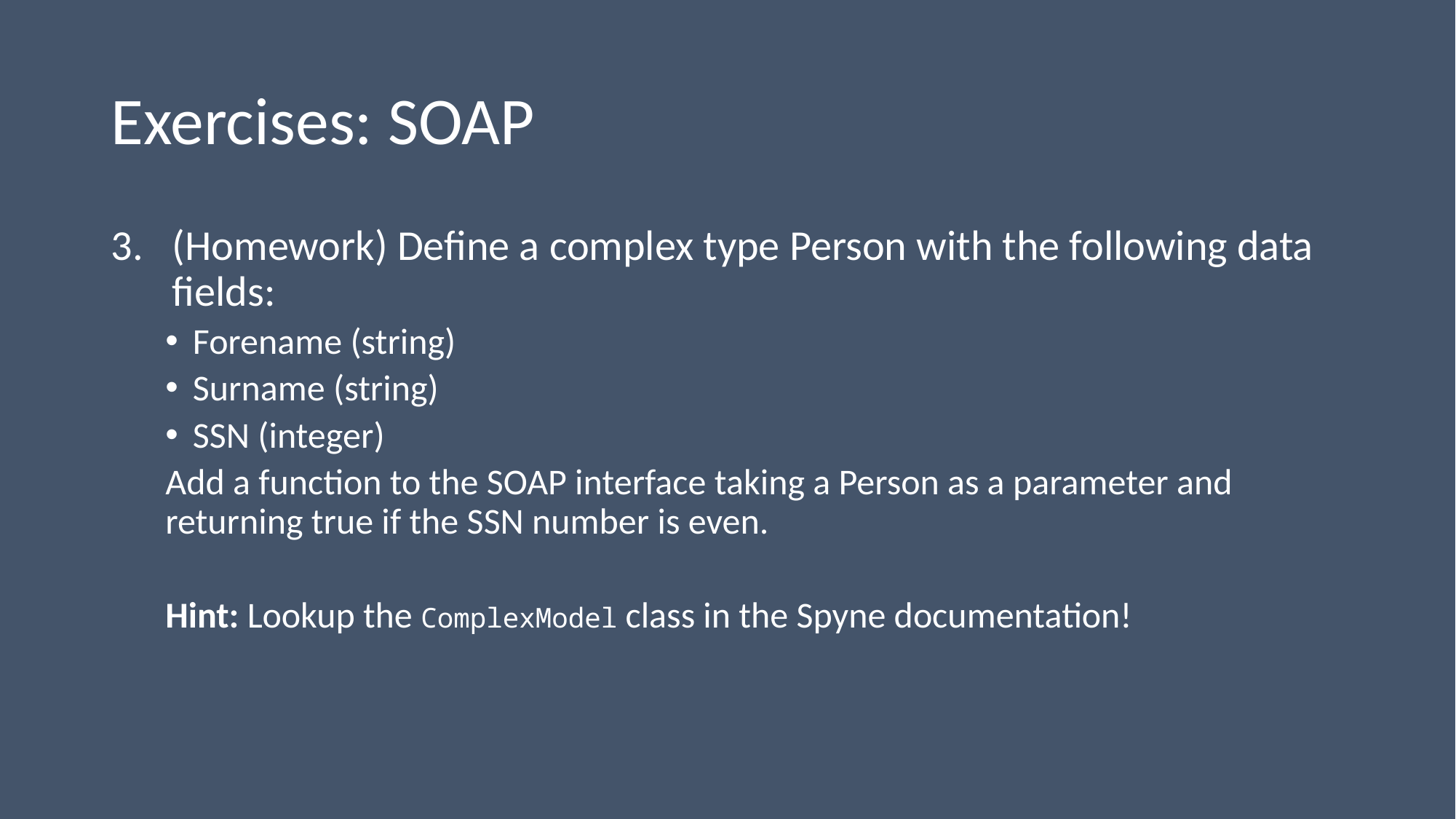

# Exercises: SOAP
(Homework) Define a complex type Person with the following data fields:
Forename (string)
Surname (string)
SSN (integer)
Add a function to the SOAP interface taking a Person as a parameter and returning true if the SSN number is even.

Hint: Lookup the ComplexModel class in the Spyne documentation!